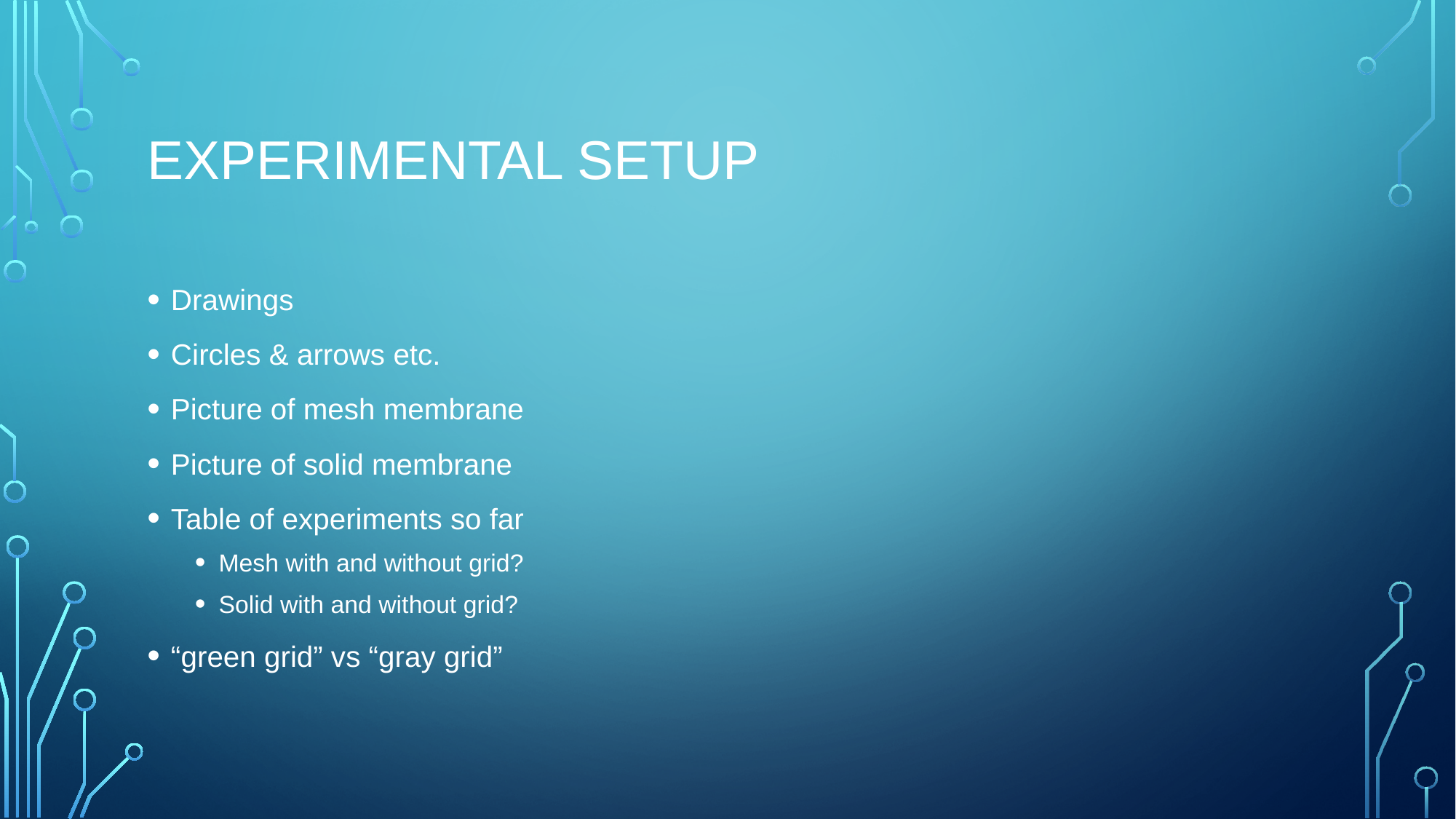

# Experimental setup
Drawings
Circles & arrows etc.
Picture of mesh membrane
Picture of solid membrane
Table of experiments so far
Mesh with and without grid?
Solid with and without grid?
“green grid” vs “gray grid”